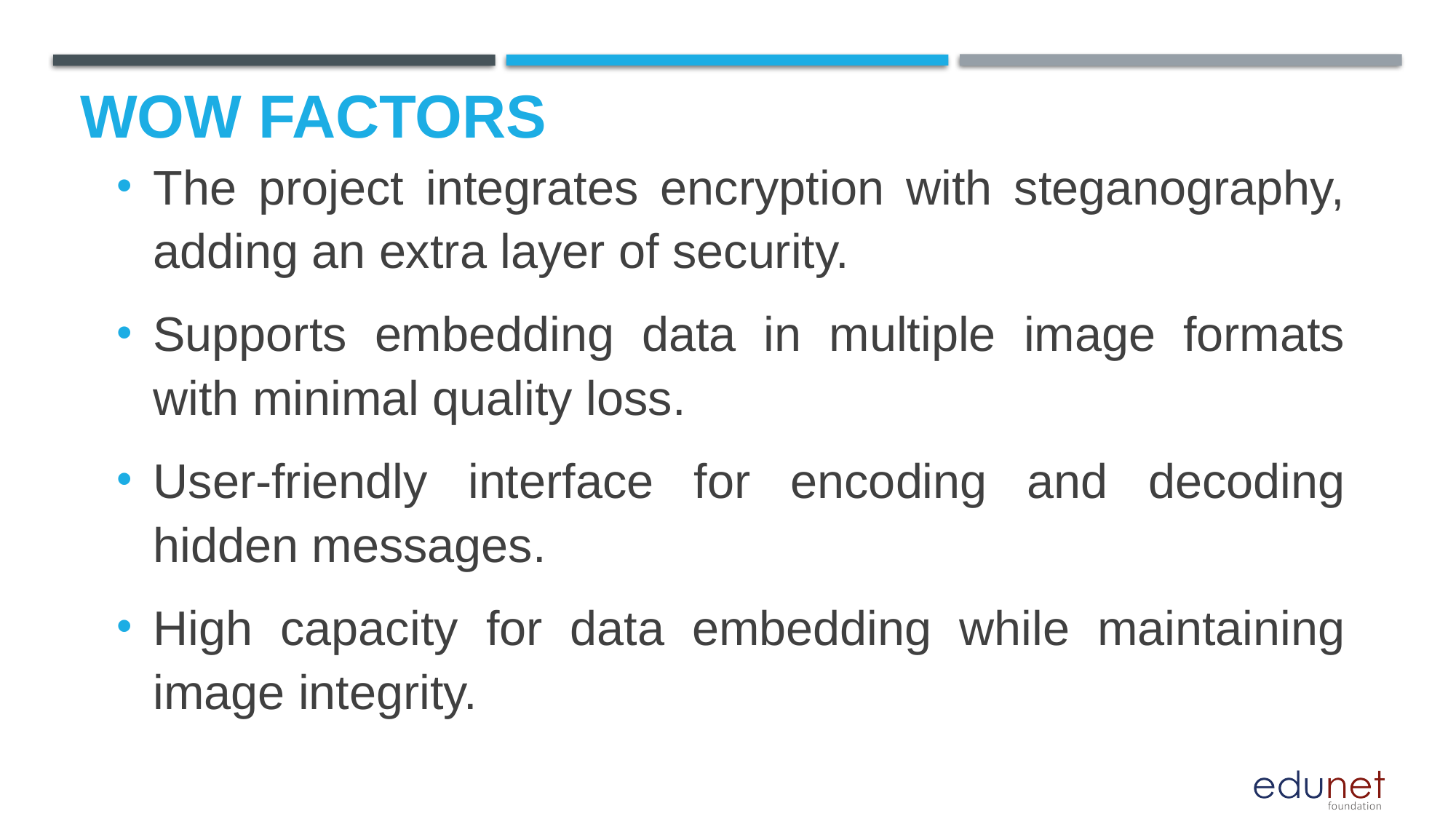

# Wow factors
The project integrates encryption with steganography, adding an extra layer of security.
Supports embedding data in multiple image formats with minimal quality loss.
User-friendly interface for encoding and decoding hidden messages.
High capacity for data embedding while maintaining image integrity.